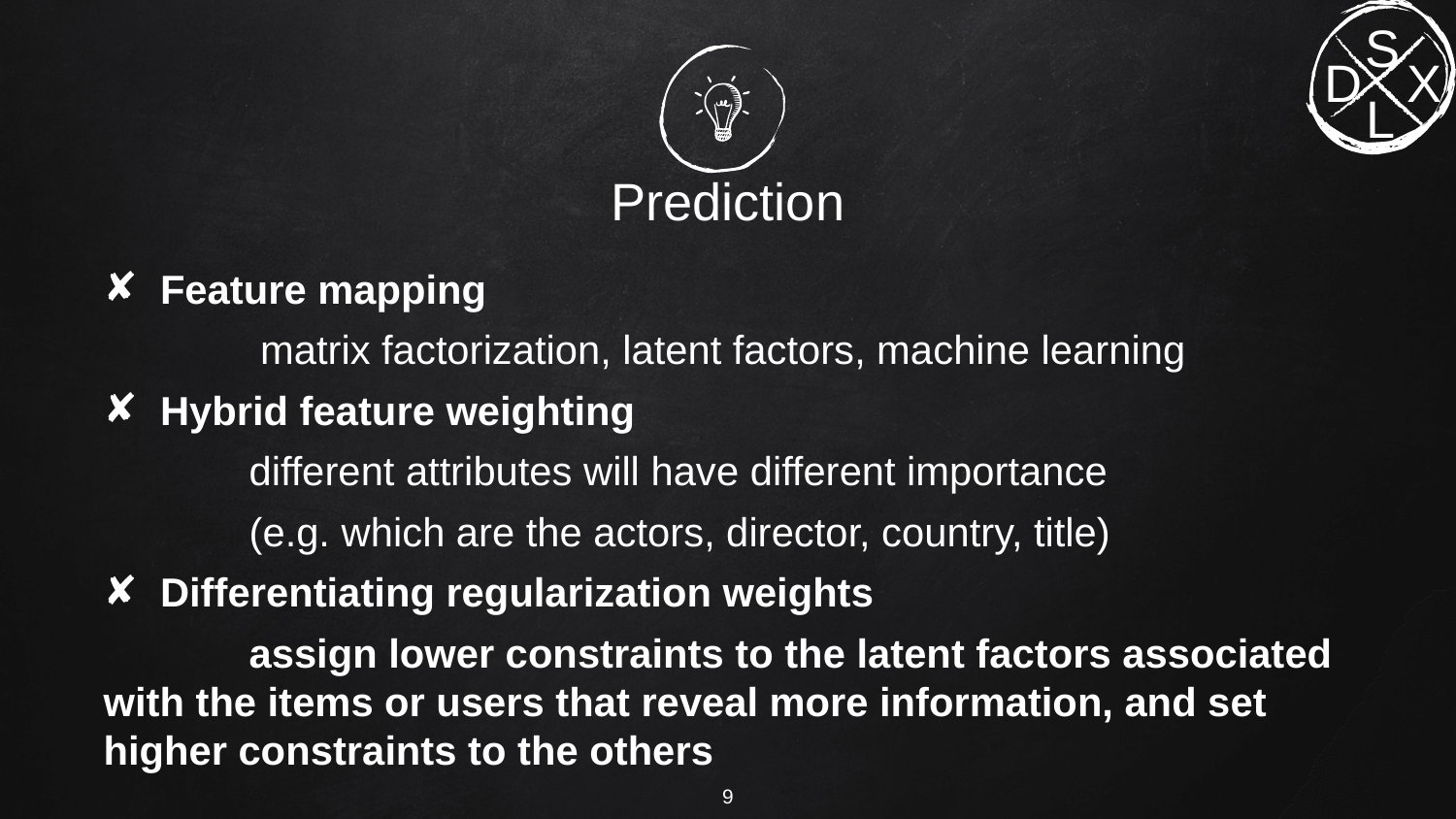

# Prediction
Feature mapping
	 matrix factorization, latent factors, machine learning
Hybrid feature weighting
	different attributes will have different importance
	(e.g. which are the actors, director, country, title)
Differentiating regularization weights
	assign lower constraints to the latent factors associated with the items or users that reveal more information, and set higher constraints to the others

9